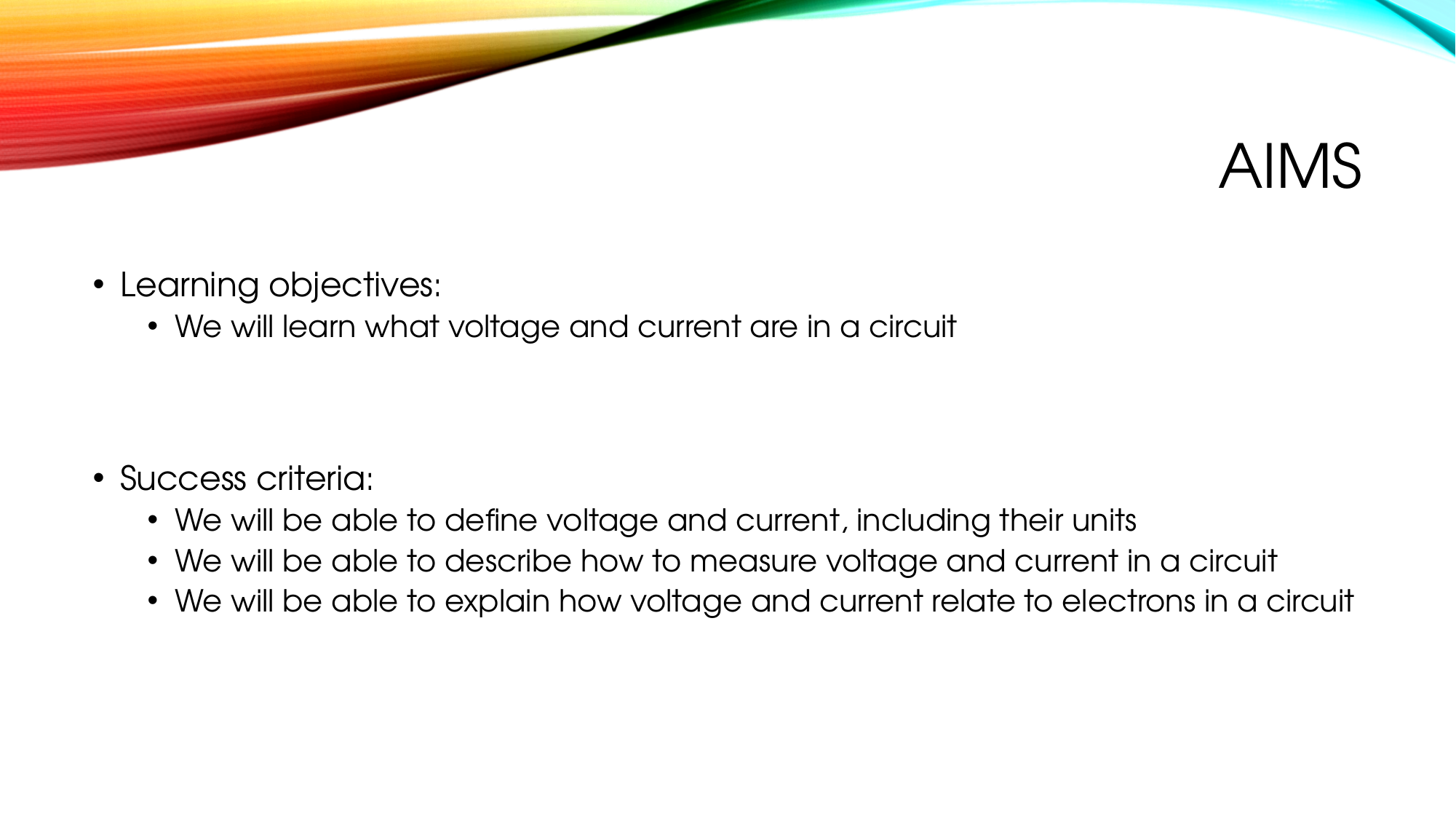

# aims
Learning objectives:
We will learn what voltage and current are in a circuit

Success criteria:
We will be able to define voltage and current, including their units
We will be able to describe how to measure voltage and current in a circuit
We will be able to explain how voltage and current relate to electrons in a circuit